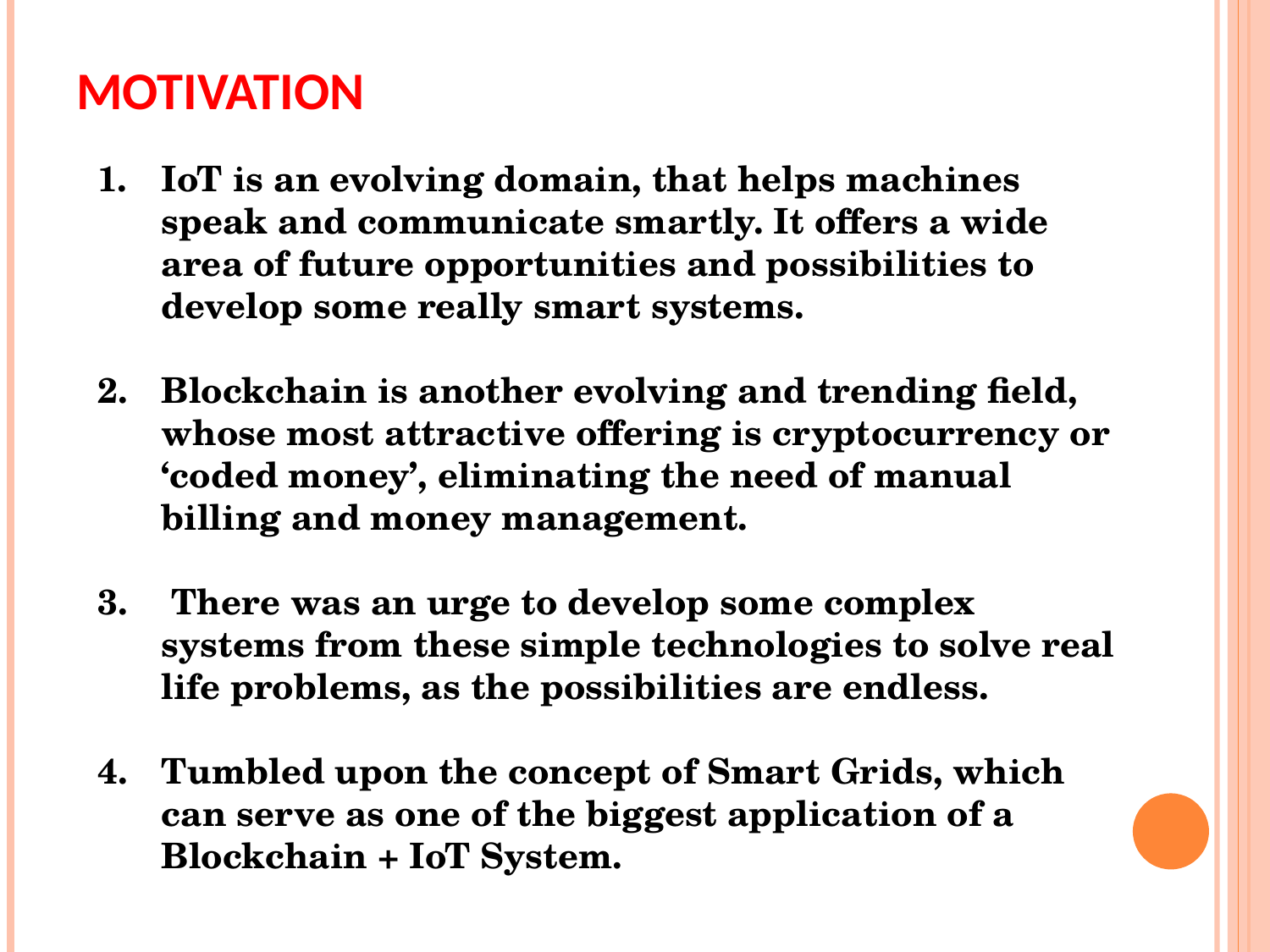

# Motivation

IoT is an evolving domain, that helps machines speak and communicate smartly. It offers a wide area of future opportunities and possibilities to develop some really smart systems.

Blockchain is another evolving and trending field, whose most attractive offering is cryptocurrency or ‘coded money’, eliminating the need of manual billing and money management.

 There was an urge to develop some complex systems from these simple technologies to solve real life problems, as the possibilities are endless.

Tumbled upon the concept of Smart Grids, which can serve as one of the biggest application of a Blockchain + IoT System.